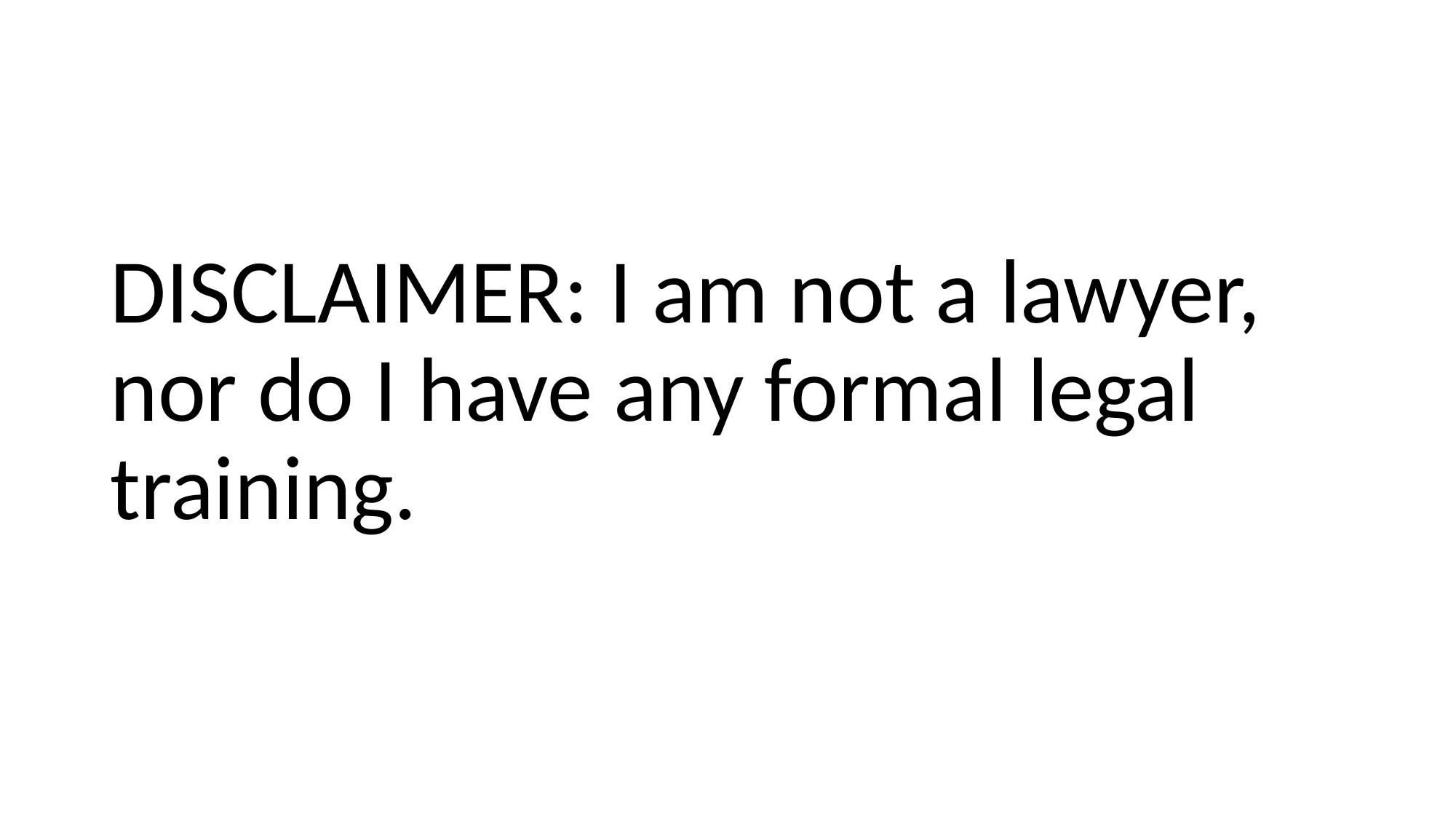

# DISCLAIMER: I am not a lawyer, nor do I have any formal legal training.